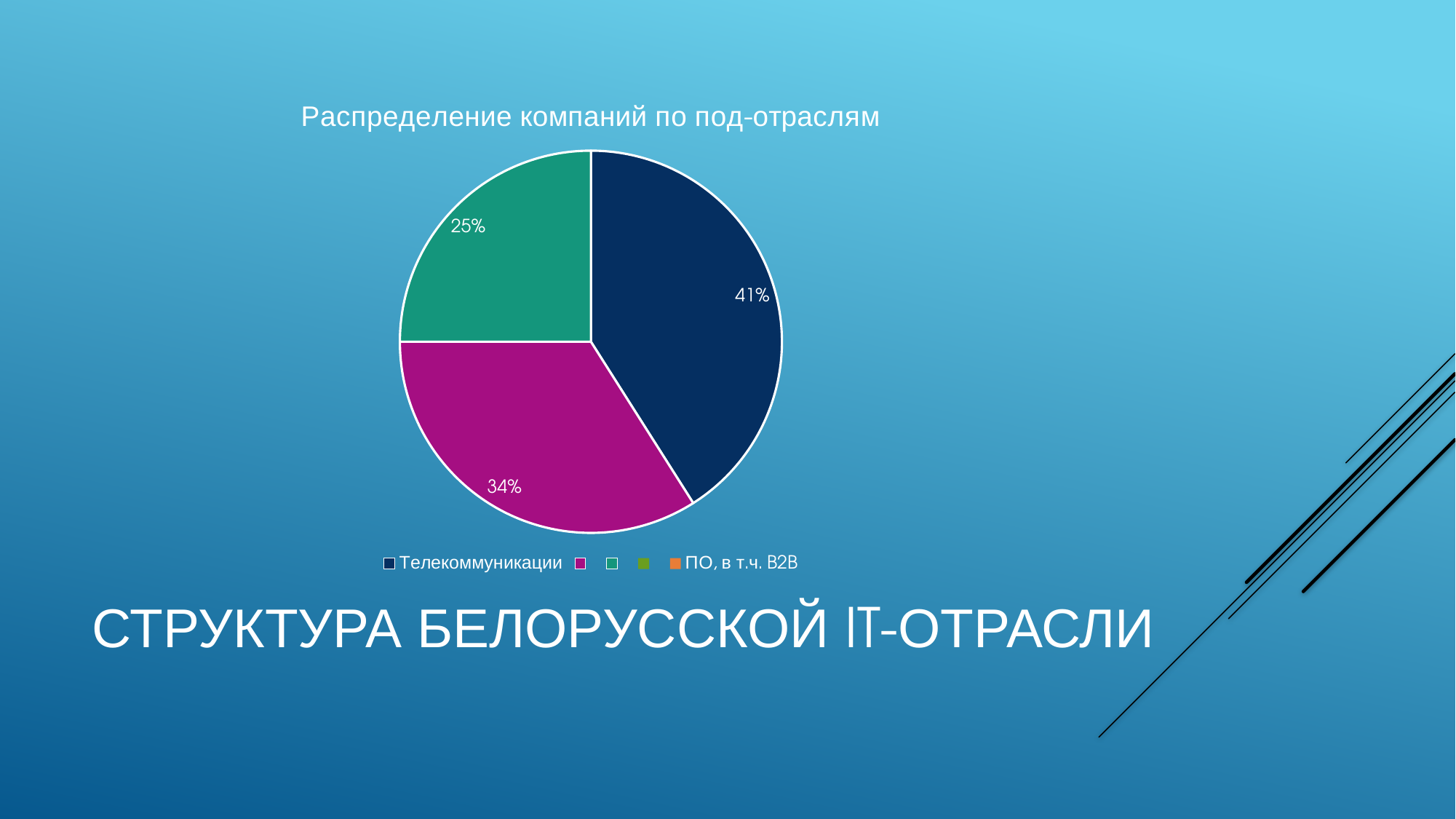

### Chart: Распределение компаний по под-отраслям

| Category | Распределение компаний по под-отрослям |
|---|---|
| Телекоммуникации | 0.41 |
| None | 0.34 |
| None | 0.25 |
| None | None |
| ПО, в т.ч. B2B | None |
Структура белорусской IT-отрасли